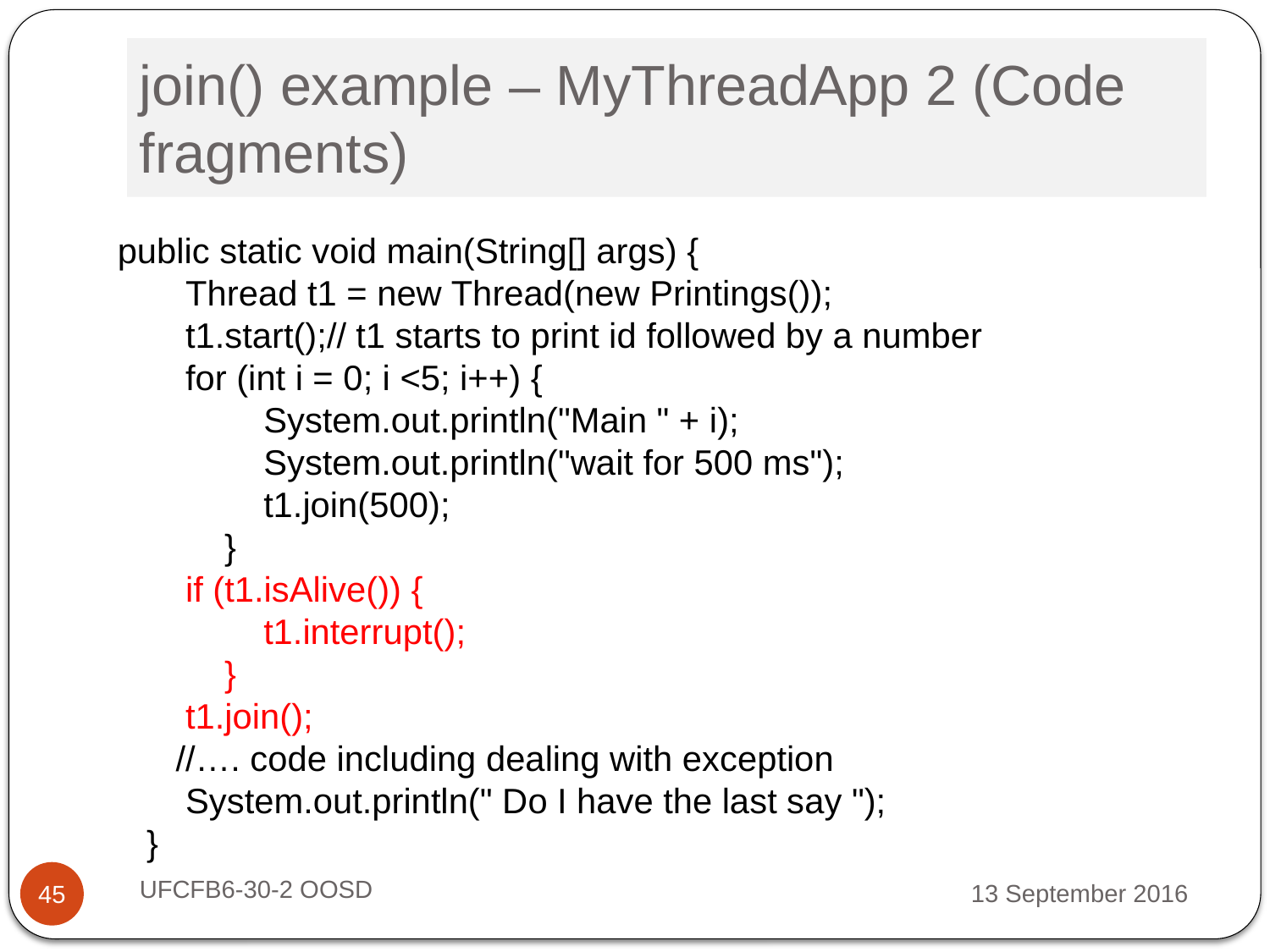

# join() example – MyThreadApp 2 (Code fragments)
 public static void main(String[] args) {
        Thread t1 = new Thread(new Printings());
        t1.start();// t1 starts to print id followed by a number
        for (int i = 0; i <5; i++) {
                System.out.println("Main " + i);
                System.out.println("wait for 500 ms");
                t1.join(500);
            }
        if (t1.isAlive()) {
                t1.interrupt();
            }
        t1.join();
       //…. code including dealing with exception
        System.out.println(" Do I have the last say ");
    }
UFCFB6-30-2 OOSD
13 September 2016
45